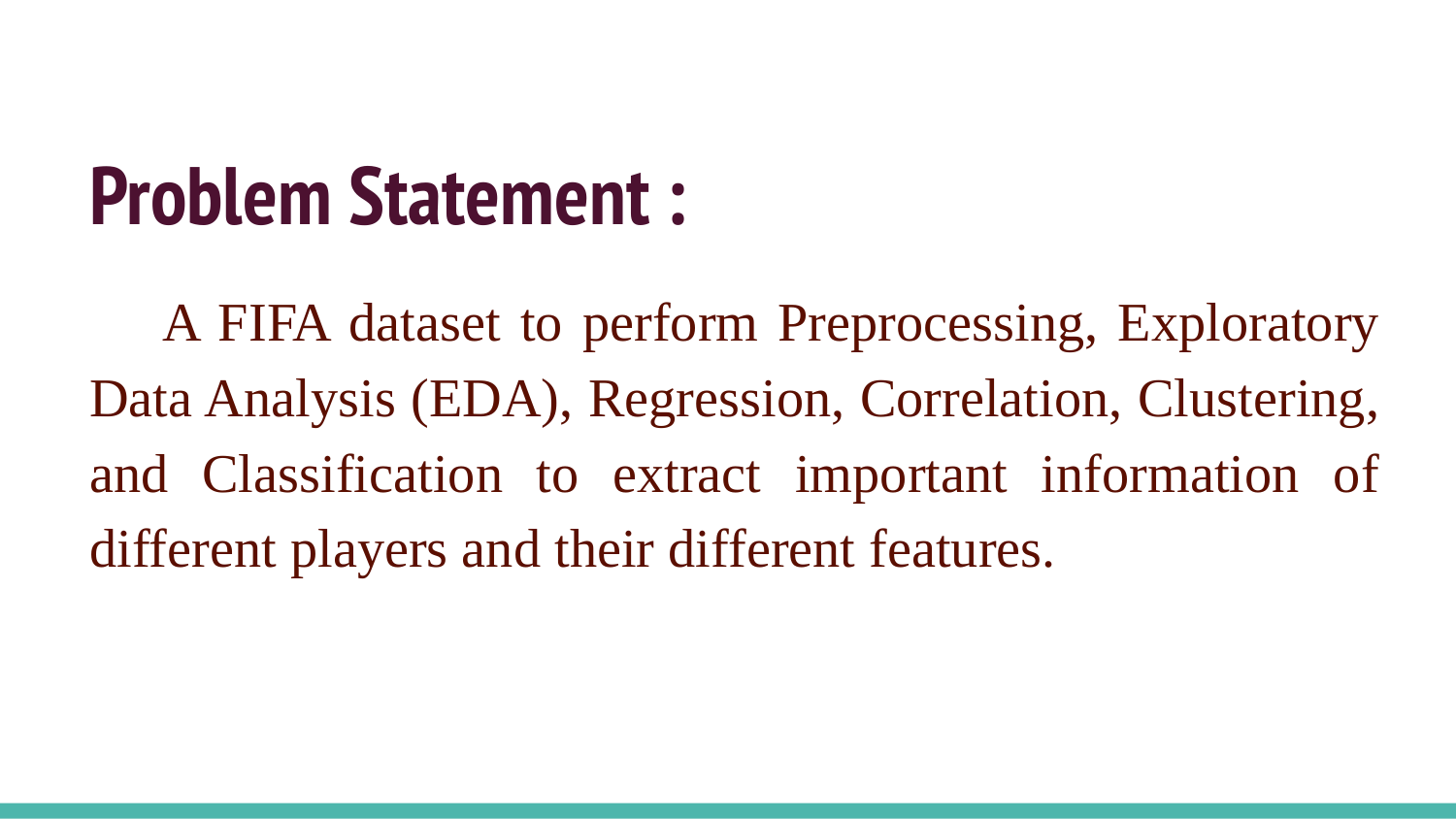

# Problem Statement :
A FIFA dataset to perform Preprocessing, Exploratory Data Analysis (EDA), Regression, Correlation, Clustering, and Classification to extract important information of different players and their different features.